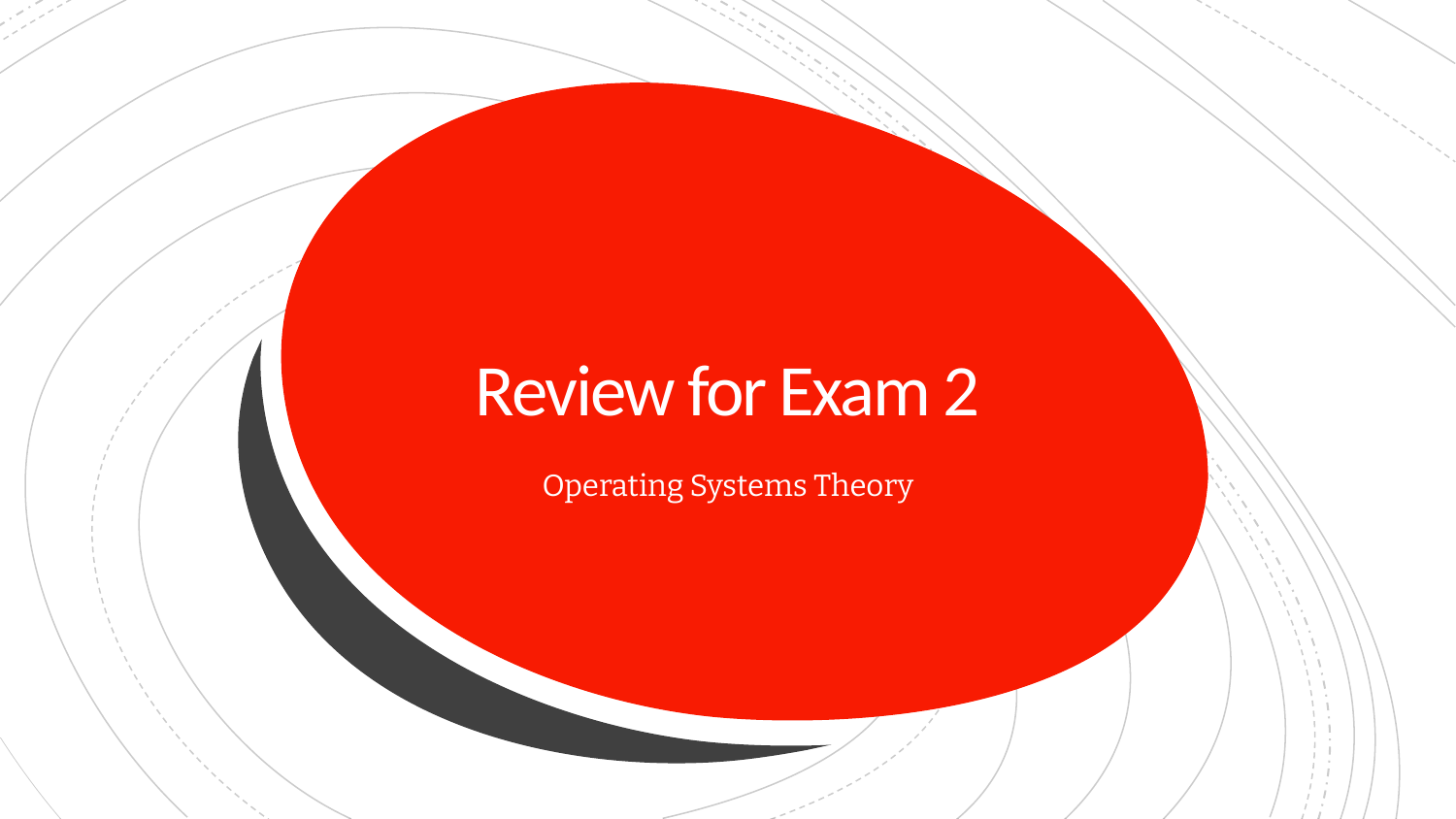

# Review for Exam 2

Operating Systems Theory